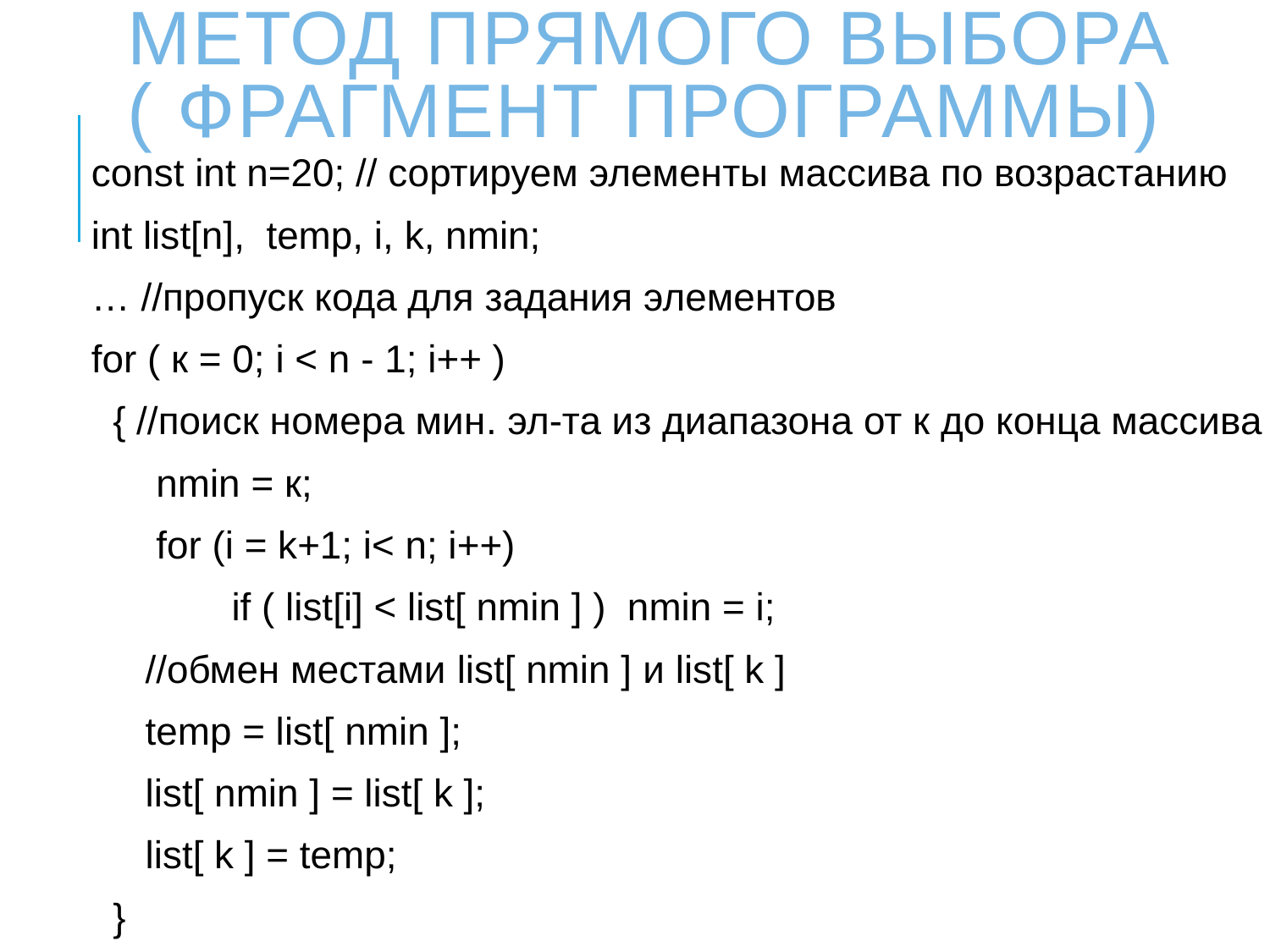

# Метод прямого выбора ( Фрагмент программы)
const int n=20; // сортируем элементы массива по возрастанию
int list[n],  temp, i, k, nmin;
… //пропуск кода для задания элементов
for ( к = 0; i < n - 1; i++ )
  { //поиск номера мин. эл-та из диапазона от к до конца массива
      nmin = к;
      for (i = k+1; i< n; i++)
             if ( list[i] < list[ nmin ] )  nmin = i;
     //обмен местами list[ nmin ] и list[ k ]
     temp = list[ nmin ];
     list[ nmin ] = list[ k ];
     list[ k ] = temp;
  }